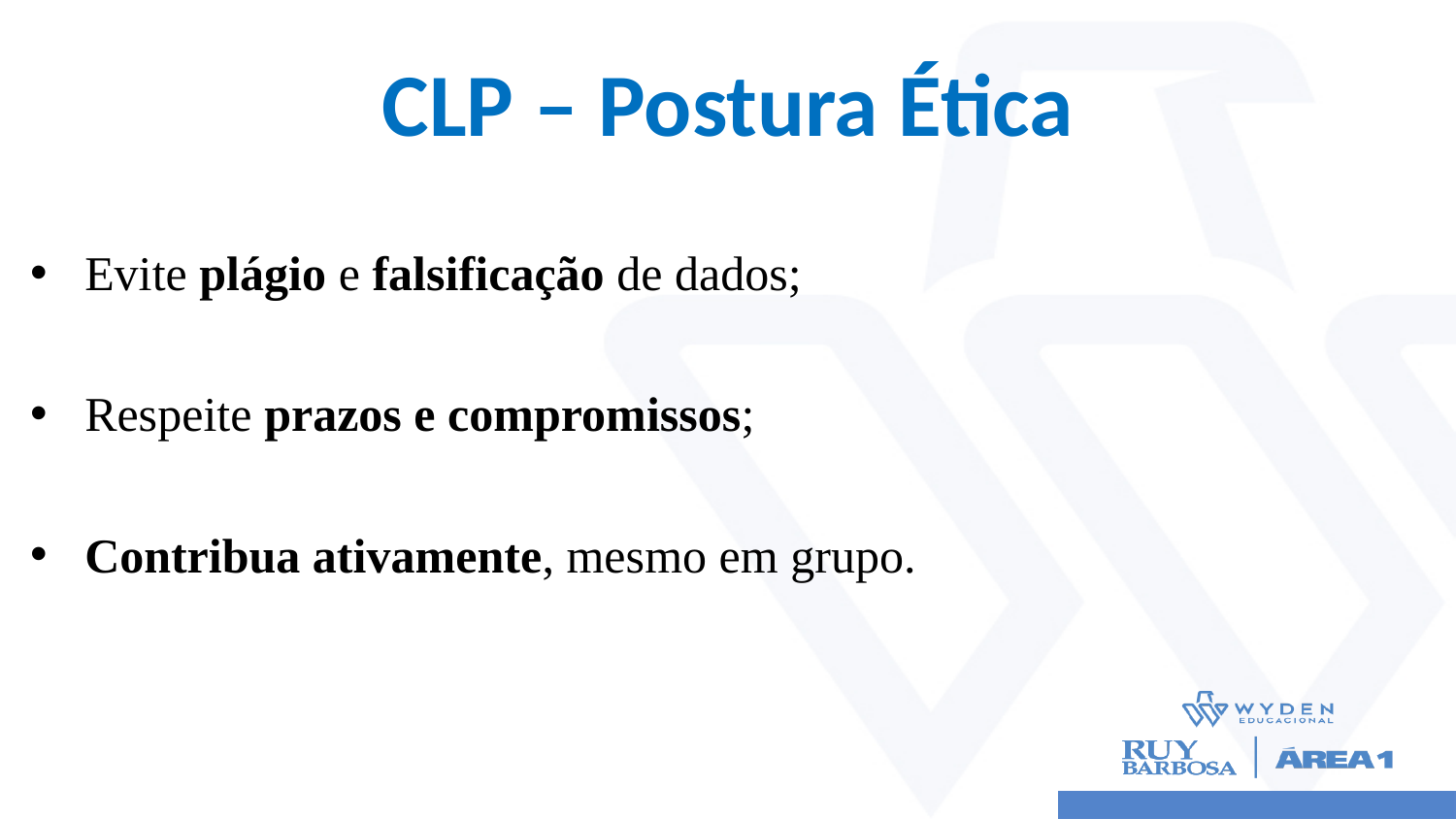

# CLP – Postura Ética

Evite plágio e falsificação de dados;

Respeite prazos e compromissos;

Contribua ativamente, mesmo em grupo.